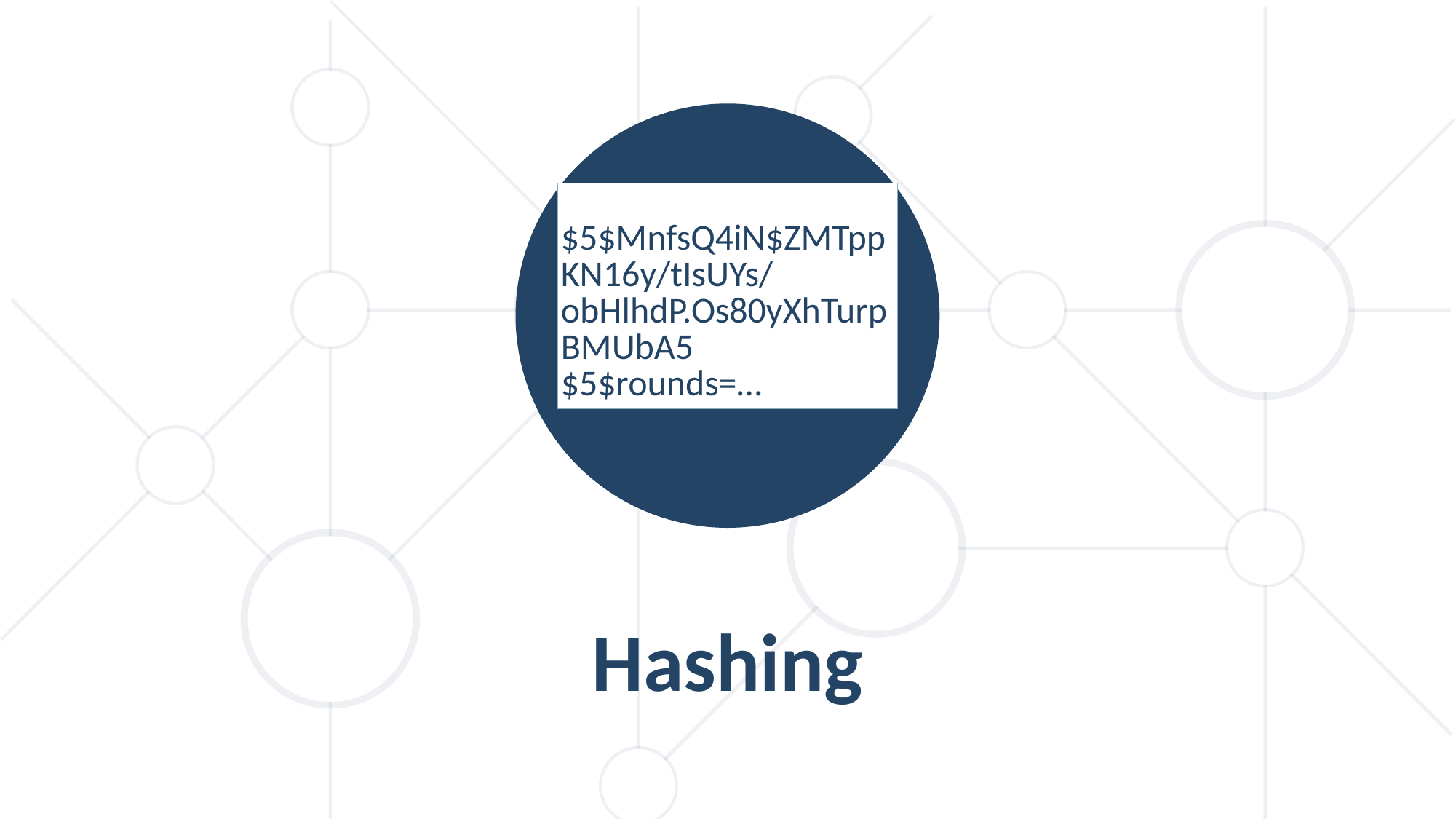

| $5$MnfsQ4iN$ZMTppKN16y/tIsUYs/obHlhdP.Os80yXhTurpBMUbA5 $5$rounds=… |
| --- |
Hashing